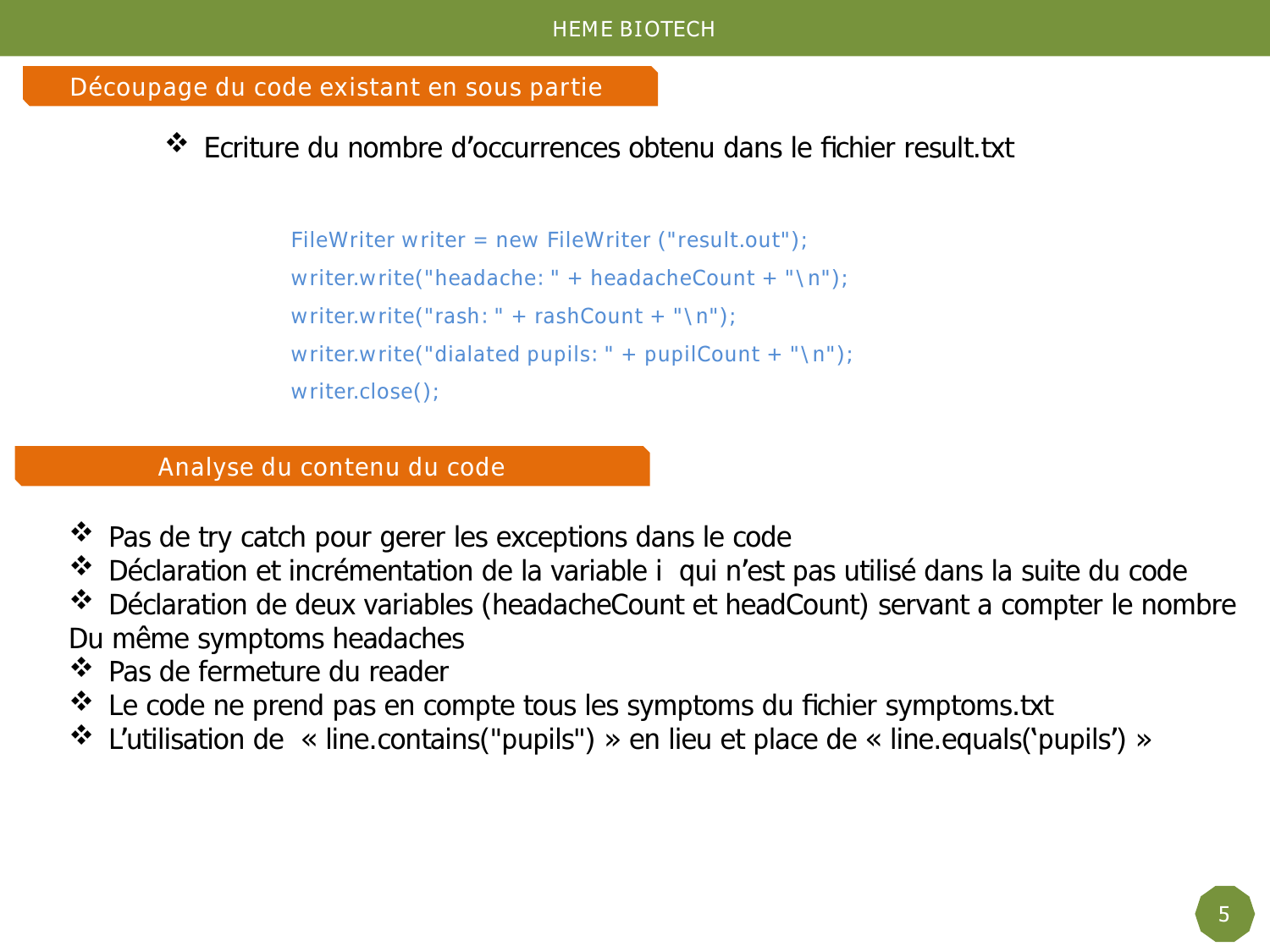

HEME BIOTECH
Découpage du code existant en sous partie
Ecriture du nombre d’occurrences obtenu dans le fichier result.txt

	FileWriter writer = new FileWriter ("result.out");
		writer.write("headache: " + headacheCount + "\n");
		writer.write("rash: " + rashCount + "\n");
		writer.write("dialated pupils: " + pupilCount + "\n");
		writer.close();

Analyse du contenu du code
Pas de try catch pour gerer les exceptions dans le code
Déclaration et incrémentation de la variable i  qui n’est pas utilisé dans la suite du code
Déclaration de deux variables (headacheCount et headCount) servant a compter le nombre
Du même symptoms headaches
Pas de fermeture du reader
Le code ne prend pas en compte tous les symptoms du fichier symptoms.txt
L’utilisation de  « line.contains("pupils") » en lieu et place de « line.equals(‘pupils’) »

5